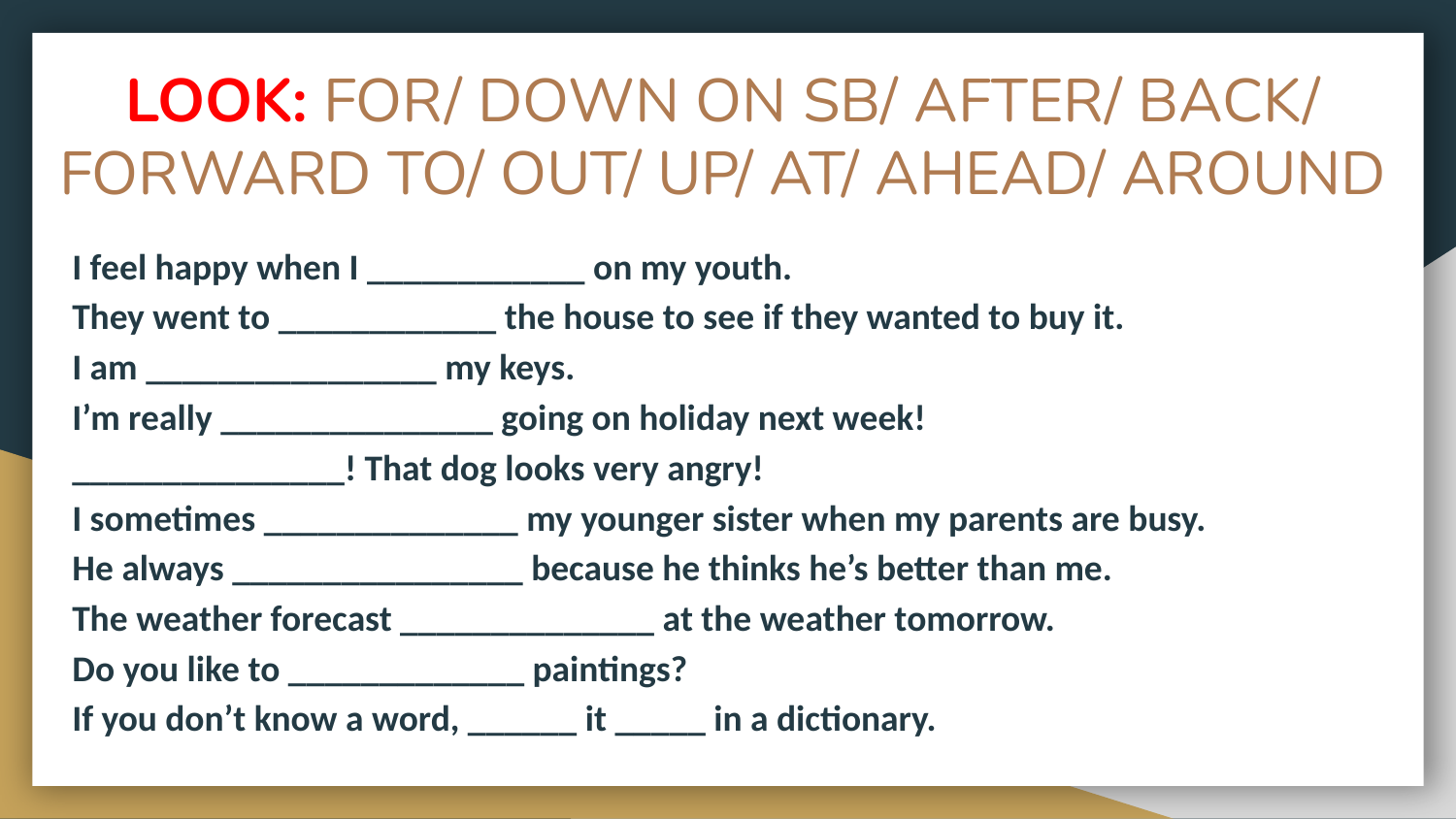

# LOOK: FOR/ DOWN ON SB/ AFTER/ BACK/ FORWARD TO/ OUT/ UP/ AT/ AHEAD/ AROUND
I feel happy when I ____________ on my youth.
They went to ____________ the house to see if they wanted to buy it.
I am ________________ my keys.
I’m really _______________ going on holiday next week!
_______________! That dog looks very angry!
I sometimes ______________ my younger sister when my parents are busy.
He always ________________ because he thinks he’s better than me.
The weather forecast ______________ at the weather tomorrow.
Do you like to _____________ paintings?
If you don’t know a word, ______ it _____ in a dictionary.